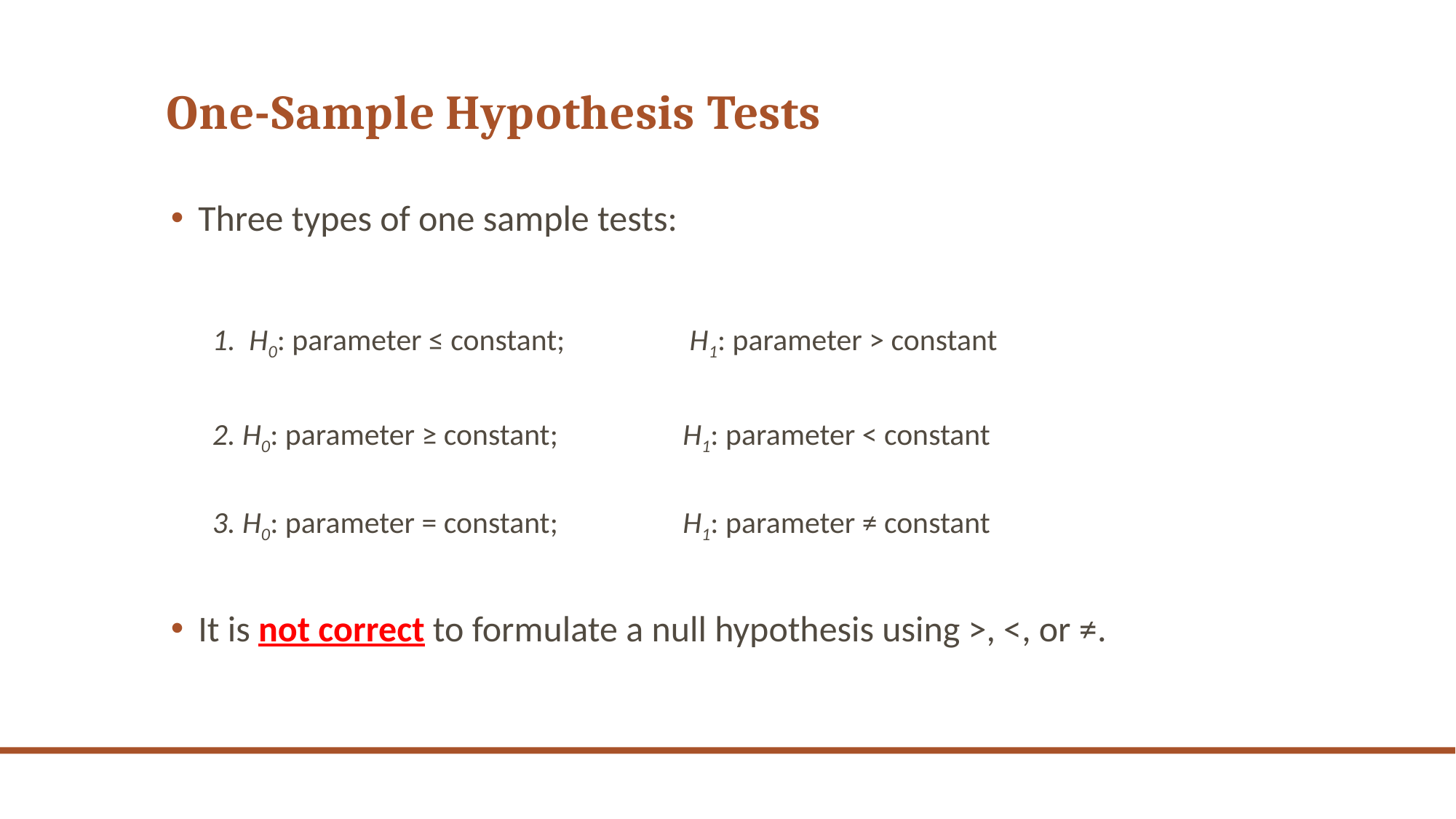

# One-Sample Hypothesis Tests
Three types of one sample tests:

1.  H0: parameter ≤ constant;                  H1: parameter > constant

2. H0: parameter ≥ constant;                  H1: parameter < constant

3. H0: parameter = constant;                  H1: parameter ≠ constant

It is not correct to formulate a null hypothesis using >, <, or ≠.